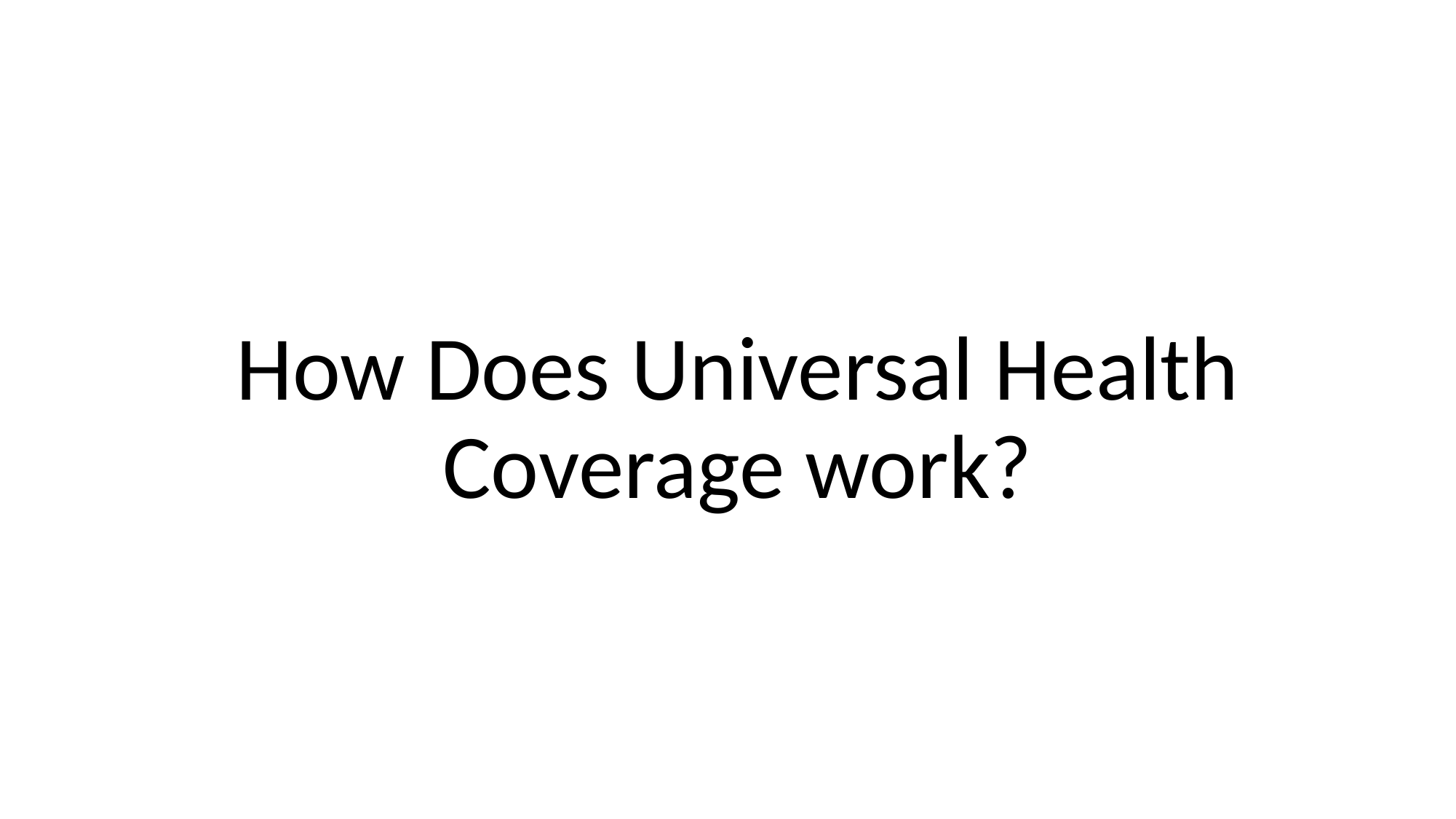

# How Does Universal Health Coverage work?